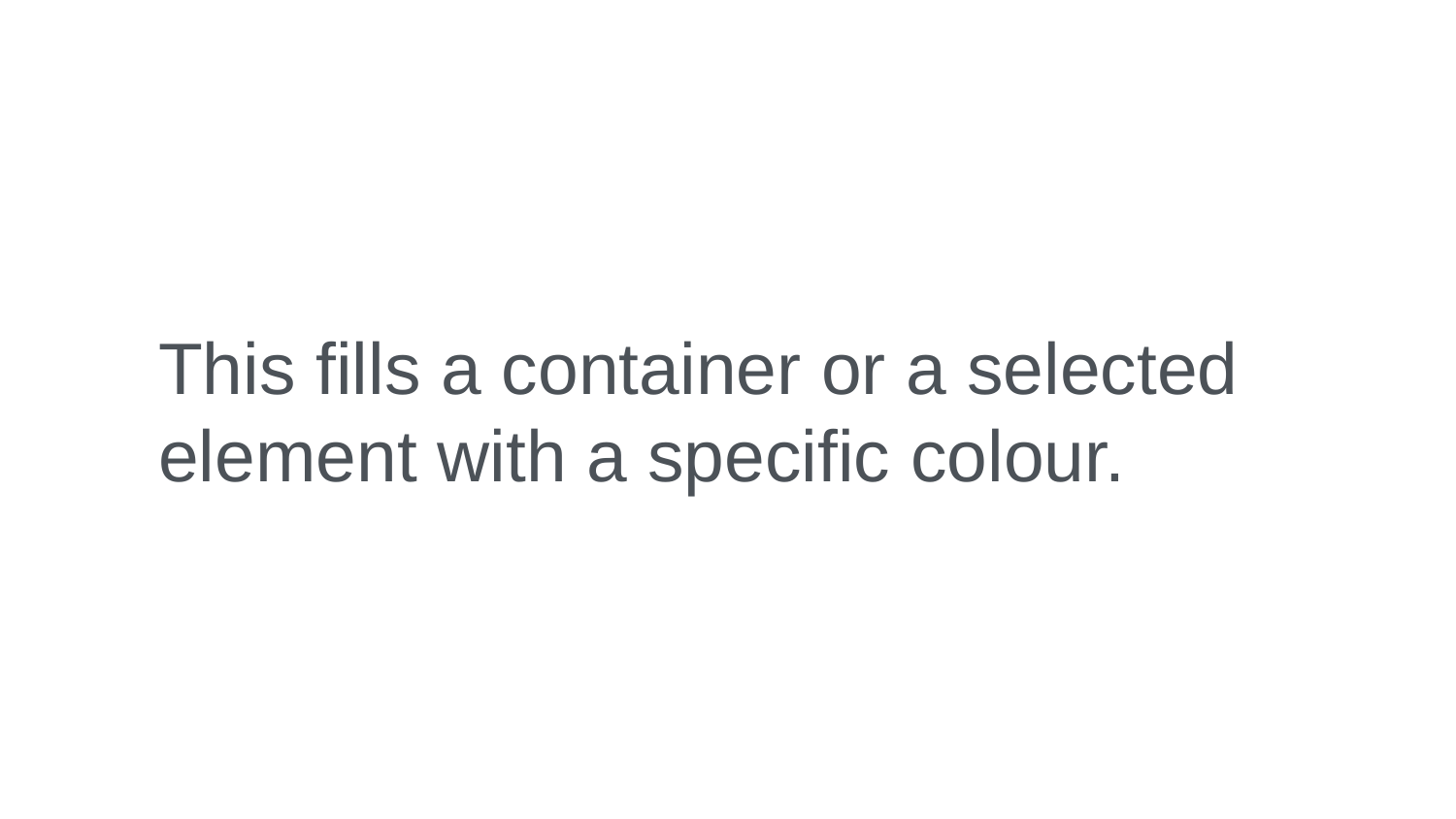

This fills a container or a selected element with a specific colour.